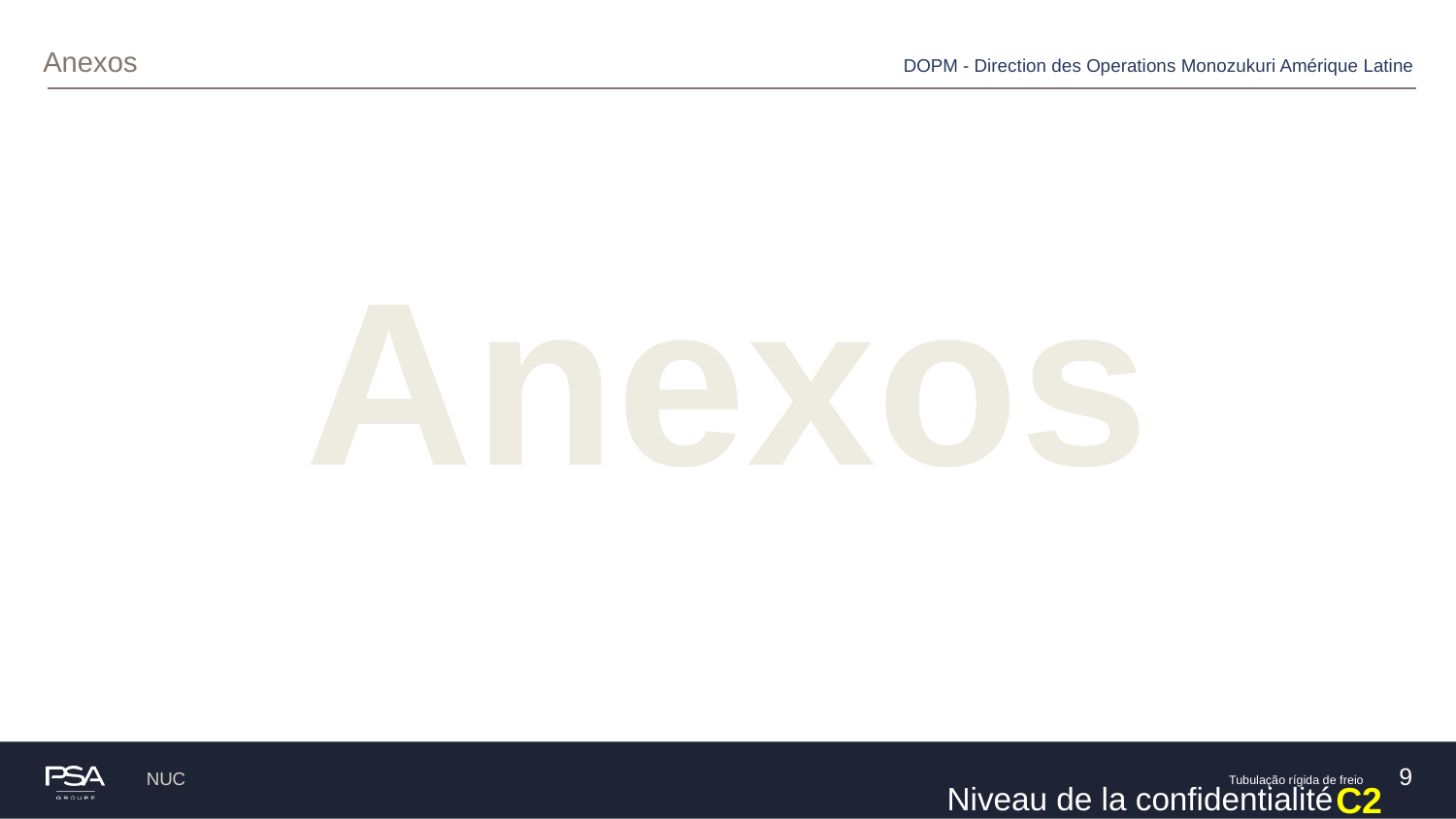

# Anexos
DOPM - Direction des Operations Monozukuri Amérique Latine
Anexos
9
NUC
Tubulação rígida de freio
C2